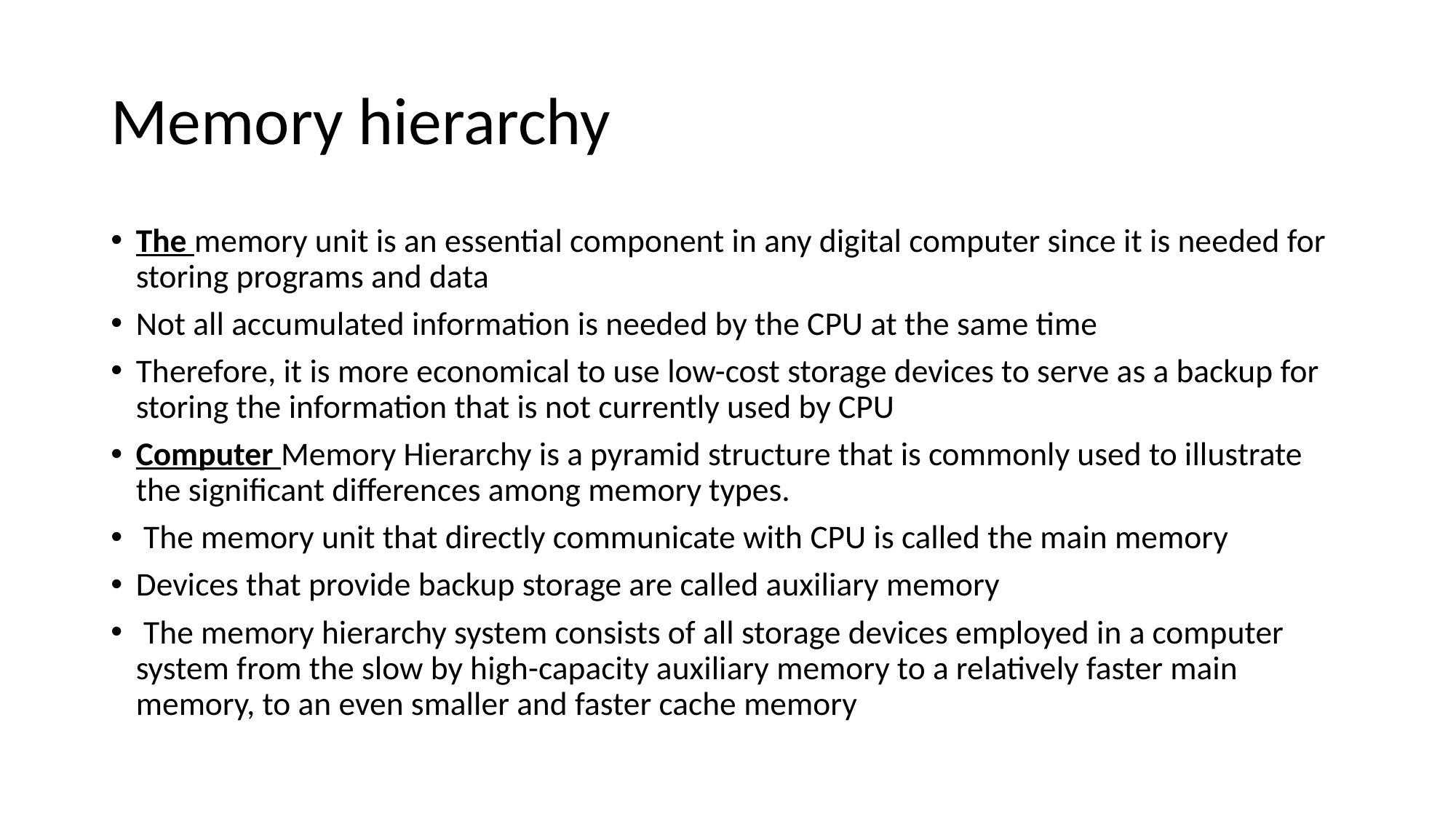

# Memory hierarchy
The memory unit is an essential component in any digital computer since it is needed for storing programs and data
Not all accumulated information is needed by the CPU at the same time
Therefore, it is more economical to use low-cost storage devices to serve as a backup for storing the information that is not currently used by CPU
Computer Memory Hierarchy is a pyramid structure that is commonly used to illustrate the significant differences among memory types.
 The memory unit that directly communicate with CPU is called the main memory
Devices that provide backup storage are called auxiliary memory
 The memory hierarchy system consists of all storage devices employed in a computer system from the slow by high-capacity auxiliary memory to a relatively faster main memory, to an even smaller and faster cache memory